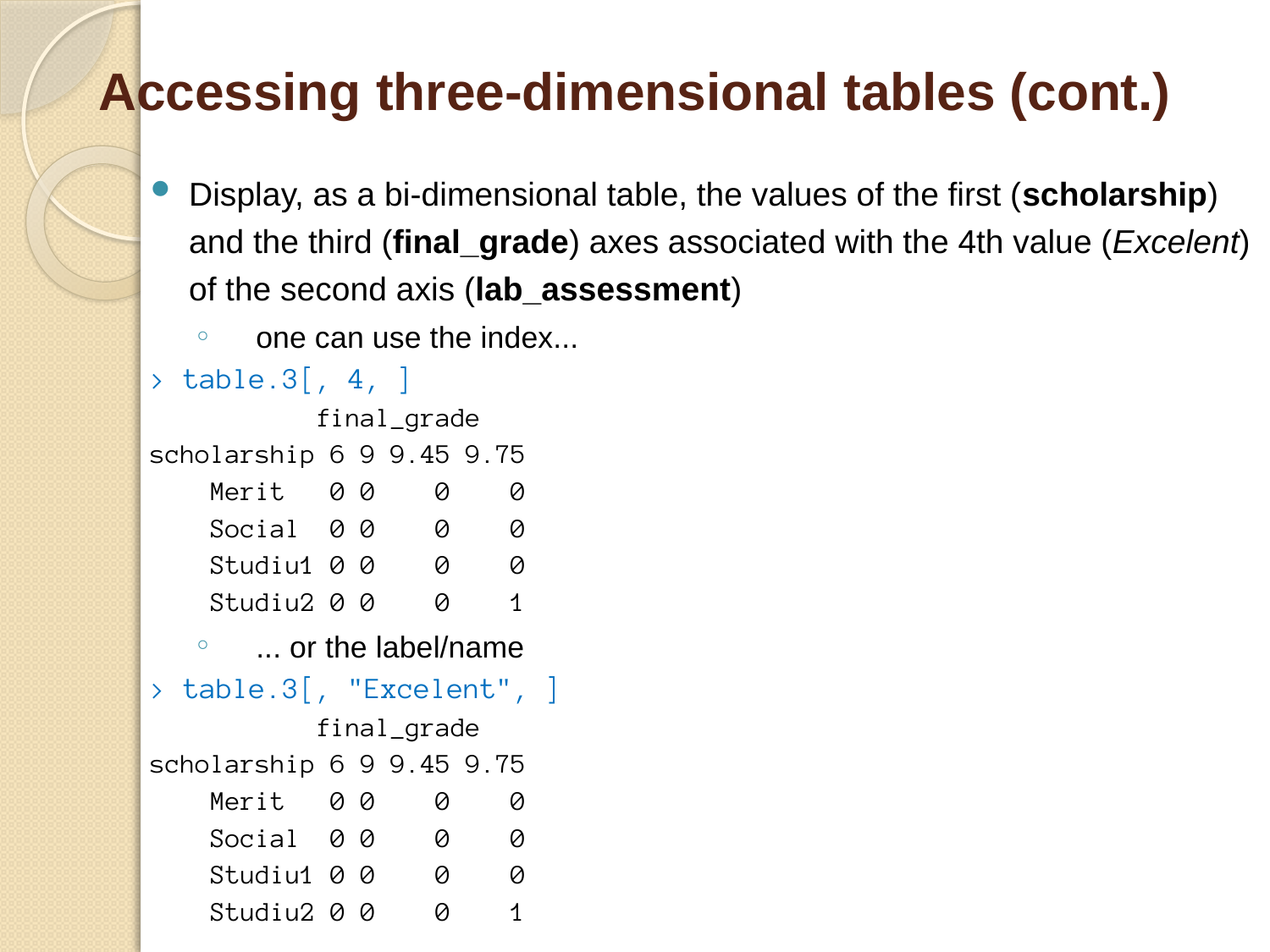

# Accessing three-dimensional tables (cont.)
Display, as a bi-dimensional table, the values of the first (scholarship) and the third (final_grade) axes associated with the 4th value (Excelent) of the second axis (lab_assessment)
one can use the index...
> table.3[, 4, ]
           final_grade
scholarship 6 9 9.45 9.75
    Merit   0 0    0    0
    Social  0 0    0    0
    Studiu1 0 0    0    0
    Studiu2 0 0    0    1
... or the label/name
> table.3[, "Excelent", ]
           final_grade
scholarship 6 9 9.45 9.75
    Merit   0 0    0    0
    Social  0 0    0    0
    Studiu1 0 0    0    0
    Studiu2 0 0    0    1